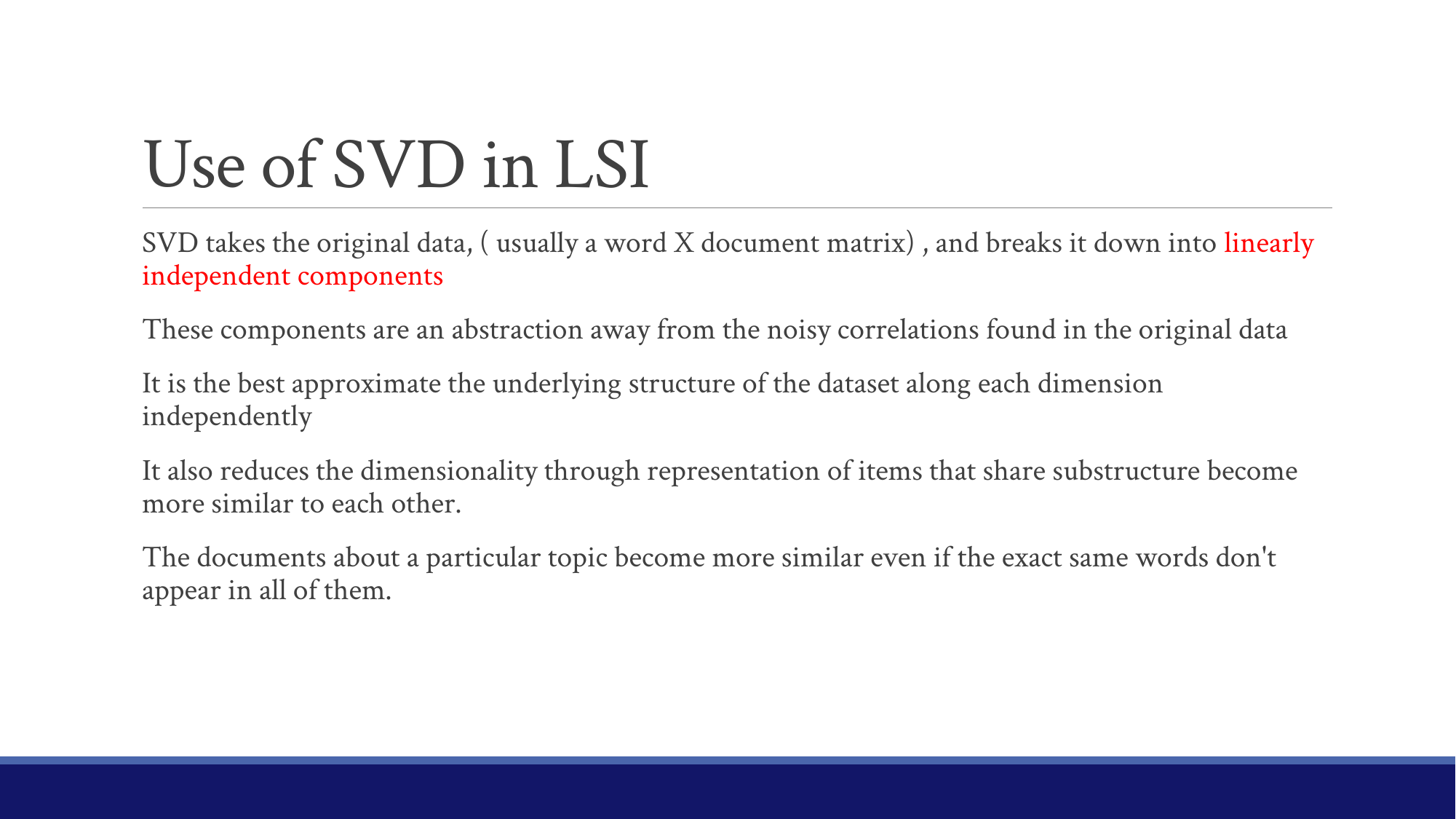

# Use of SVD in LSI
SVD takes the original data, ( usually a word X document matrix) , and breaks it down into linearly independent components
These components are an abstraction away from the noisy correlations found in the original data
It is the best approximate the underlying structure of the dataset along each dimension independently
It also reduces the dimensionality through representation of items that share substructure become more similar to each other.
The documents about a particular topic become more similar even if the exact same words don't appear in all of them.